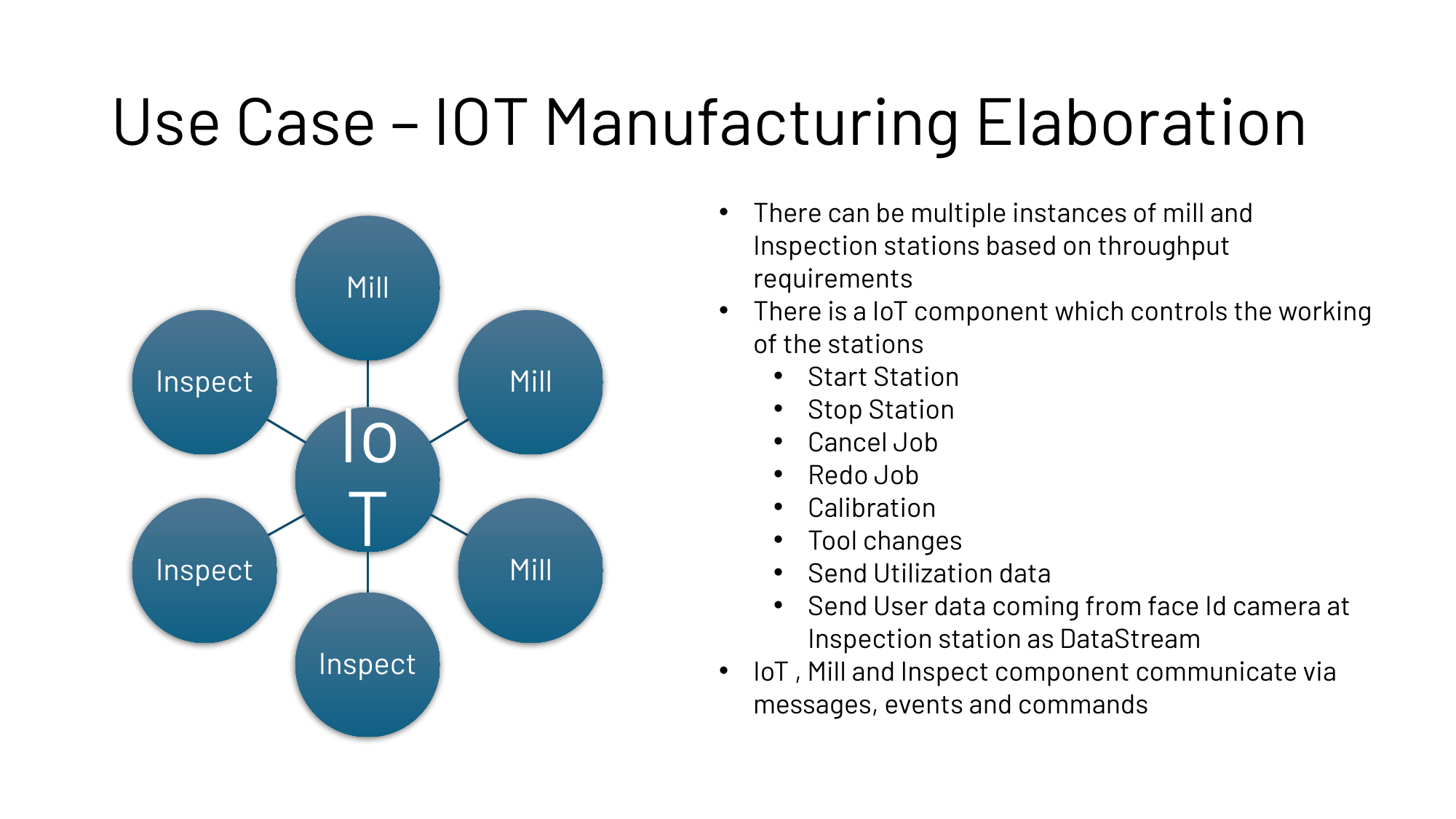

# Use Case – IOT Manufacturing Elaboration
There can be multiple instances of mill and Inspection stations based on throughput requirements
There is a IoT component which controls the working of the stations
Start Station
Stop Station
Cancel Job
Redo Job
Calibration
Tool changes
Send Utilization data
Send User data coming from face Id camera at Inspection station as DataStream
IoT , Mill and Inspect component communicate via messages, events and commands

IoT

Mill

Mill

Mill

Inspect

Inspect

Inspect